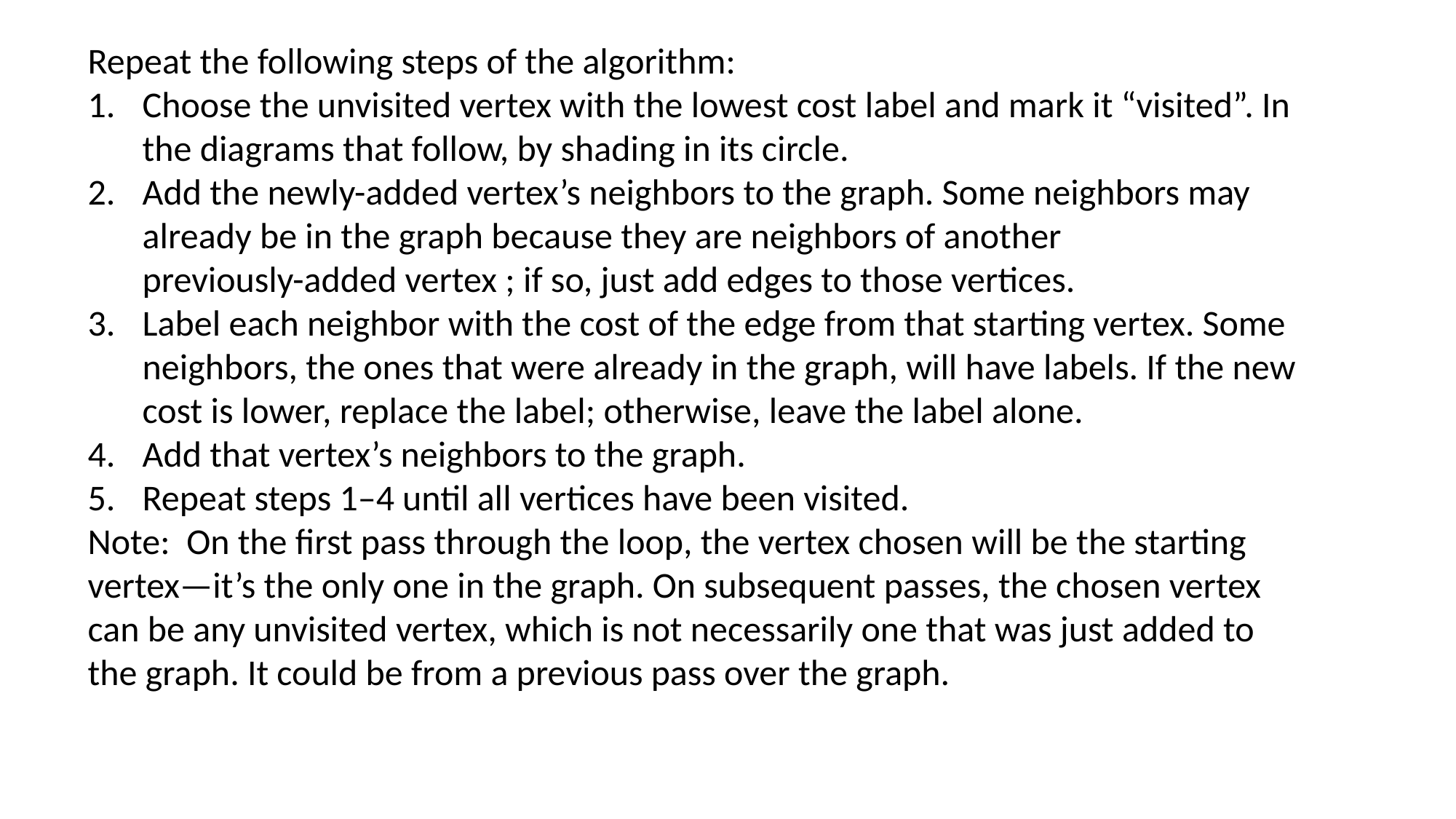

Repeat the following steps of the algorithm:
Choose the unvisited vertex with the lowest cost label and mark it “visited”. In the diagrams that follow, by shading in its circle.
Add the newly-added vertex’s neighbors to the graph. Some neighbors may already be in the graph because they are neighbors of another
previously-added vertex ; if so, just add edges to those vertices.
Label each neighbor with the cost of the edge from that starting vertex. Some neighbors, the ones that were already in the graph, will have labels. If the new cost is lower, replace the label; otherwise, leave the label alone.
Add that vertex’s neighbors to the graph.
Repeat steps 1–4 until all vertices have been visited.
Note:  On the first pass through the loop, the vertex chosen will be the starting vertex—it’s the only one in the graph. On subsequent passes, the chosen vertex can be any unvisited vertex, which is not necessarily one that was just added to the graph. It could be from a previous pass over the graph.